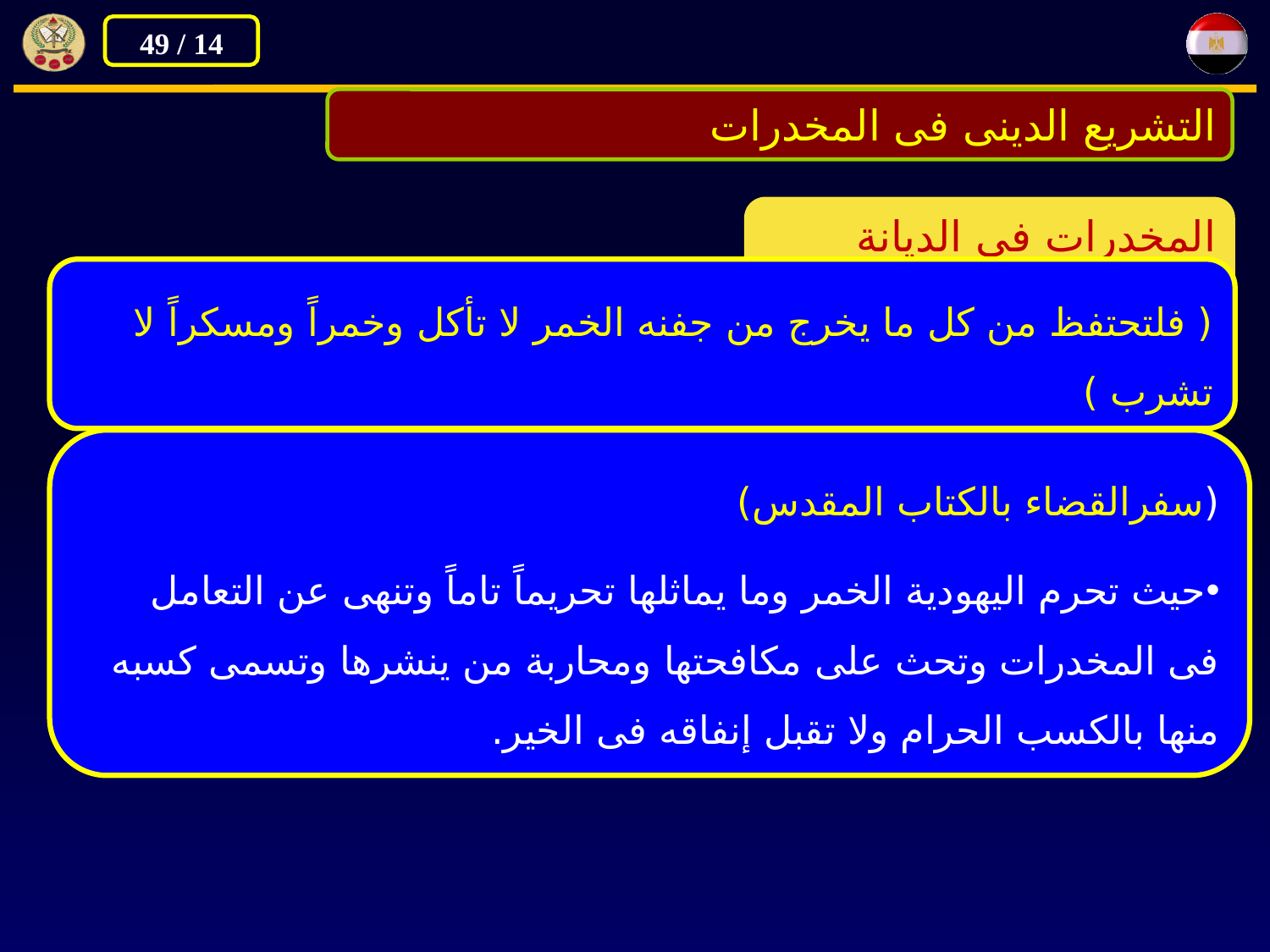

التشريع الدينى فى المخدرات
المخدرات في الديانة اليهودية
( فلتحتفظ من كل ما يخرج من جفنه الخمر لا تأكل وخمراً ومسكراً لا تشرب )
(سفرالقضاء بالكتاب المقدس)
حيث تحرم اليهودية الخمر وما يماثلها تحريماً تاماً وتنهى عن التعامل
فى المخدرات وتحث على مكافحتها ومحاربة من ينشرها وتسمى كسبه منها بالكسب الحرام ولا تقبل إنفاقه فى الخير.